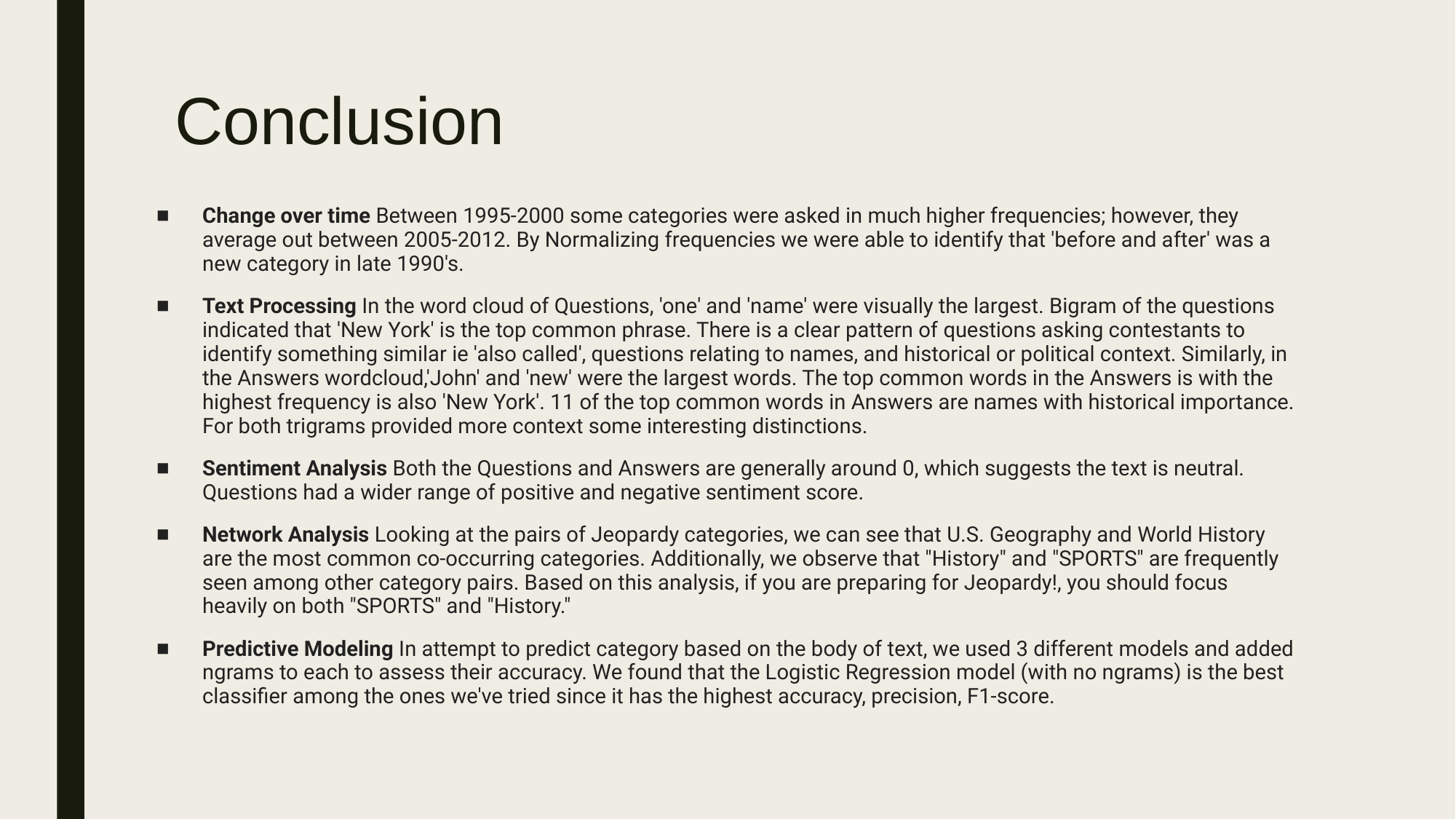

# Conclusion
Change over time Between 1995-2000 some categories were asked in much higher frequencies; however, they average out between 2005-2012. By Normalizing frequencies we were able to identify that 'before and after' was a new category in late 1990's.
Text Processing In the word cloud of Questions, 'one' and 'name' were visually the largest. Bigram of the questions indicated that 'New York' is the top common phrase. There is a clear pattern of questions asking contestants to identify something similar ie 'also called', questions relating to names, and historical or political context. Similarly, in the Answers wordcloud,'John' and 'new' were the largest words. The top common words in the Answers is with the highest frequency is also 'New York'. 11 of the top common words in Answers are names with historical importance. For both trigrams provided more context some interesting distinctions.
Sentiment Analysis Both the Questions and Answers are generally around 0, which suggests the text is neutral. Questions had a wider range of positive and negative sentiment score.
Network Analysis Looking at the pairs of Jeopardy categories, we can see that U.S. Geography and World History are the most common co-occurring categories. Additionally, we observe that "History" and "SPORTS" are frequently seen among other category pairs. Based on this analysis, if you are preparing for Jeopardy!, you should focus heavily on both "SPORTS" and "History."
Predictive Modeling In attempt to predict category based on the body of text, we used 3 different models and added ngrams to each to assess their accuracy. We found that the Logistic Regression model (with no ngrams) is the best classifier among the ones we've tried since it has the highest accuracy, precision, F1-score.